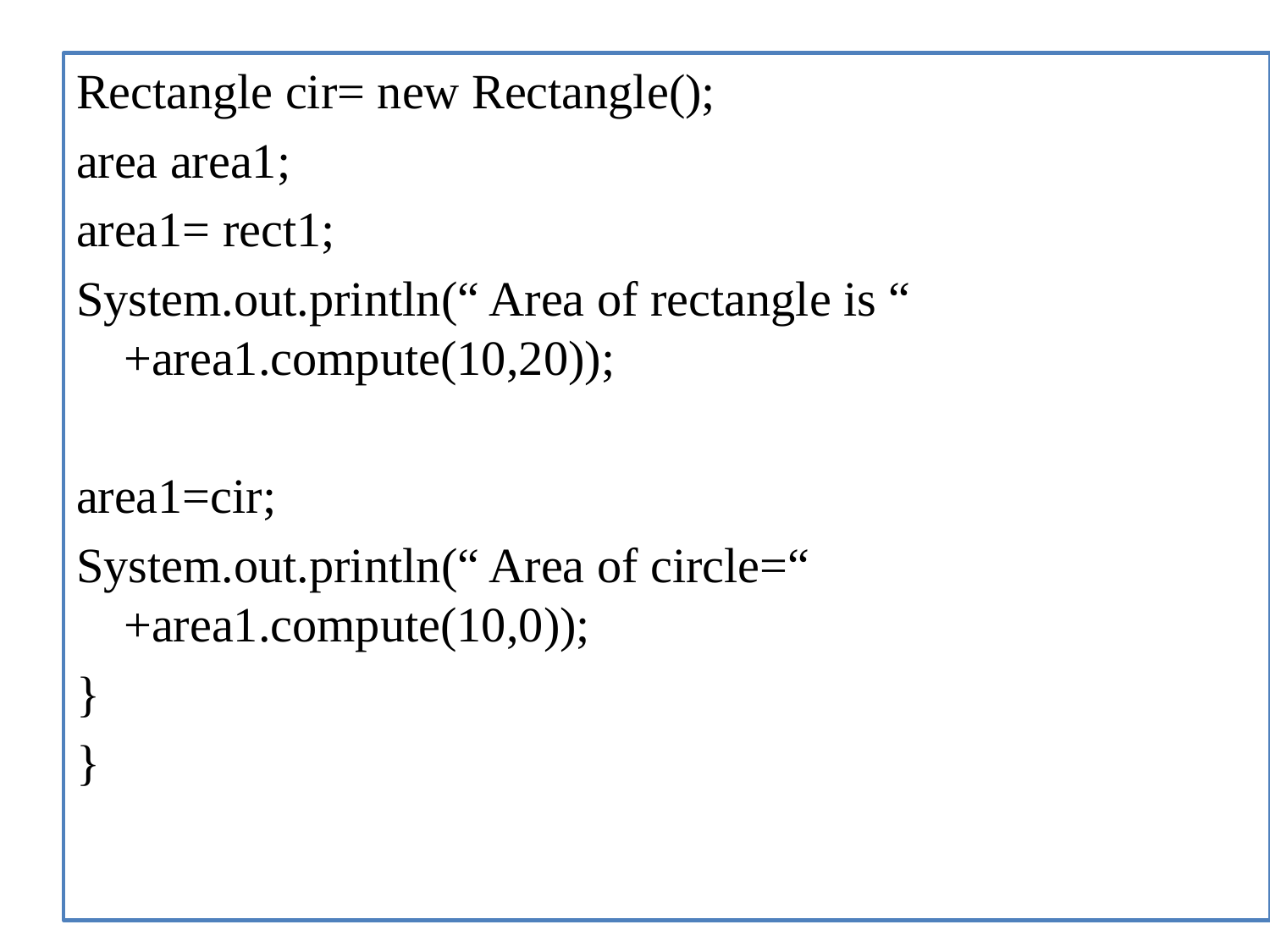

Rectangle cir= new Rectangle();
area area1;
area1= rect1;
System.out.println(“ Area of rectangle is “ +area1.compute(10,20));

area1=cir;
System.out.println(“ Area of circle=“ +area1.compute(10,0));
}
}